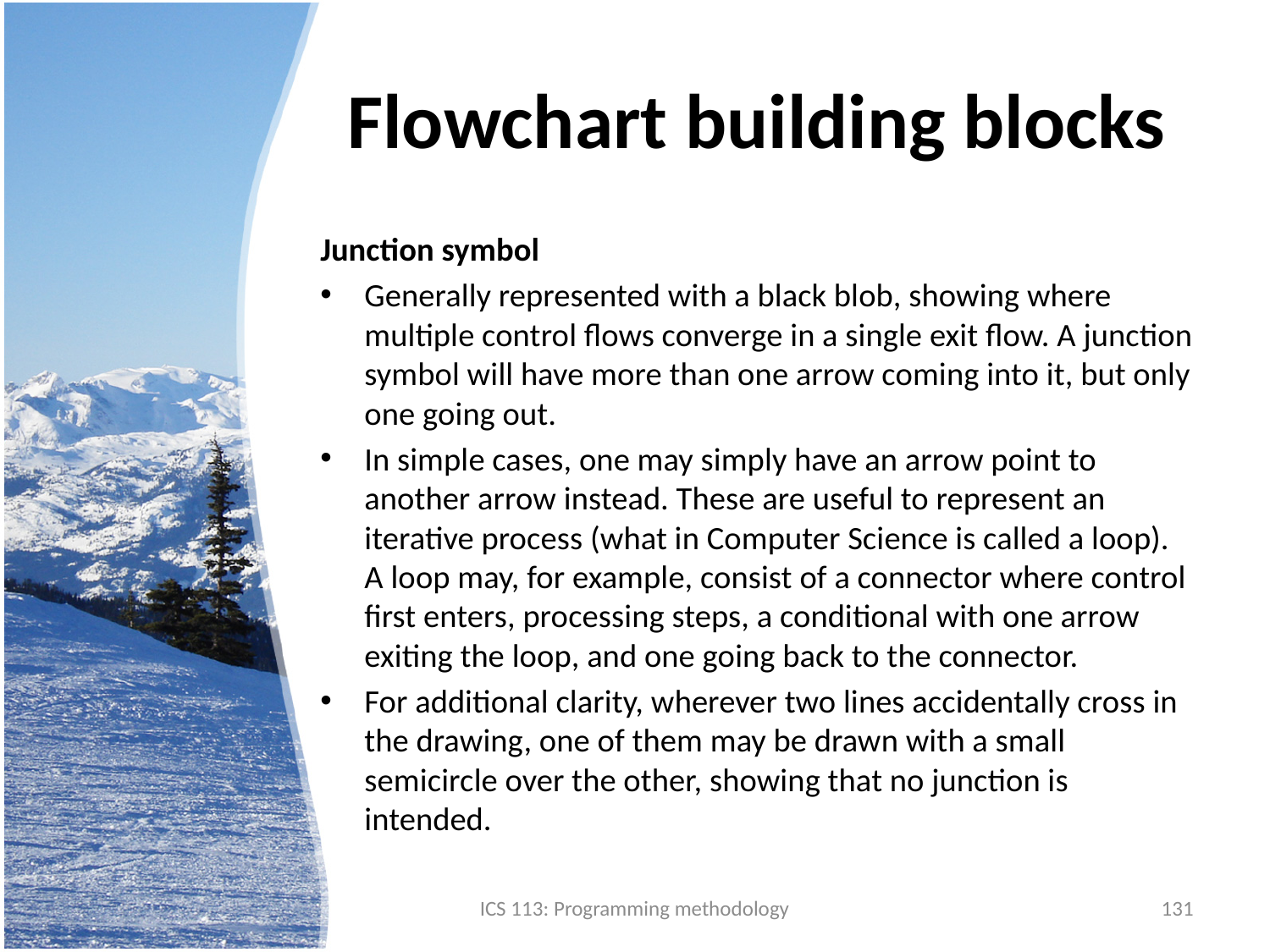

# Flowchart building blocks
Junction symbol
Generally represented with a black blob, showing where multiple control flows converge in a single exit flow. A junction symbol will have more than one arrow coming into it, but only one going out.
In simple cases, one may simply have an arrow point to another arrow instead. These are useful to represent an iterative process (what in Computer Science is called a loop). A loop may, for example, consist of a connector where control first enters, processing steps, a conditional with one arrow exiting the loop, and one going back to the connector.
For additional clarity, wherever two lines accidentally cross in the drawing, one of them may be drawn with a small semicircle over the other, showing that no junction is intended.

ICS 113: Programming methodology
131